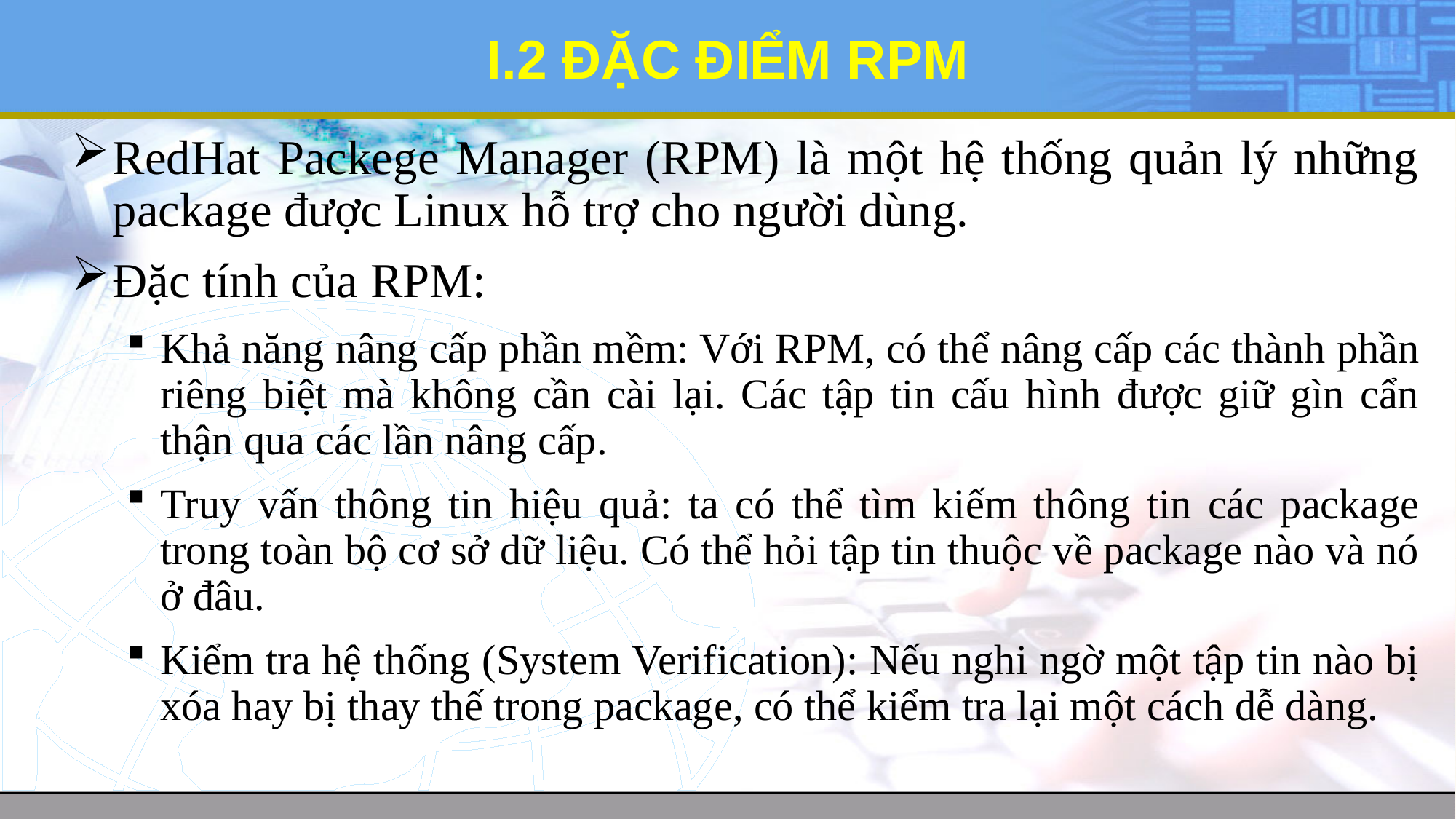

# I.2 ĐẶC ĐIỂM RPM
RedHat Packege Manager (RPM) là một hệ thống quản lý những package được Linux hỗ trợ cho người dùng.
Đặc tính của RPM:
Khả năng nâng cấp phần mềm: Với RPM, có thể nâng cấp các thành phần riêng biệt mà không cần cài lại. Các tập tin cấu hình được giữ gìn cẩn thận qua các lần nâng cấp.
Truy vấn thông tin hiệu quả: ta có thể tìm kiếm thông tin các package trong toàn bộ cơ sở dữ liệu. Có thể hỏi tập tin thuộc về package nào và nó ở đâu.
Kiểm tra hệ thống (System Verification): Nếu nghi ngờ một tập tin nào bị xóa hay bị thay thế trong package, có thể kiểm tra lại một cách dễ dàng.